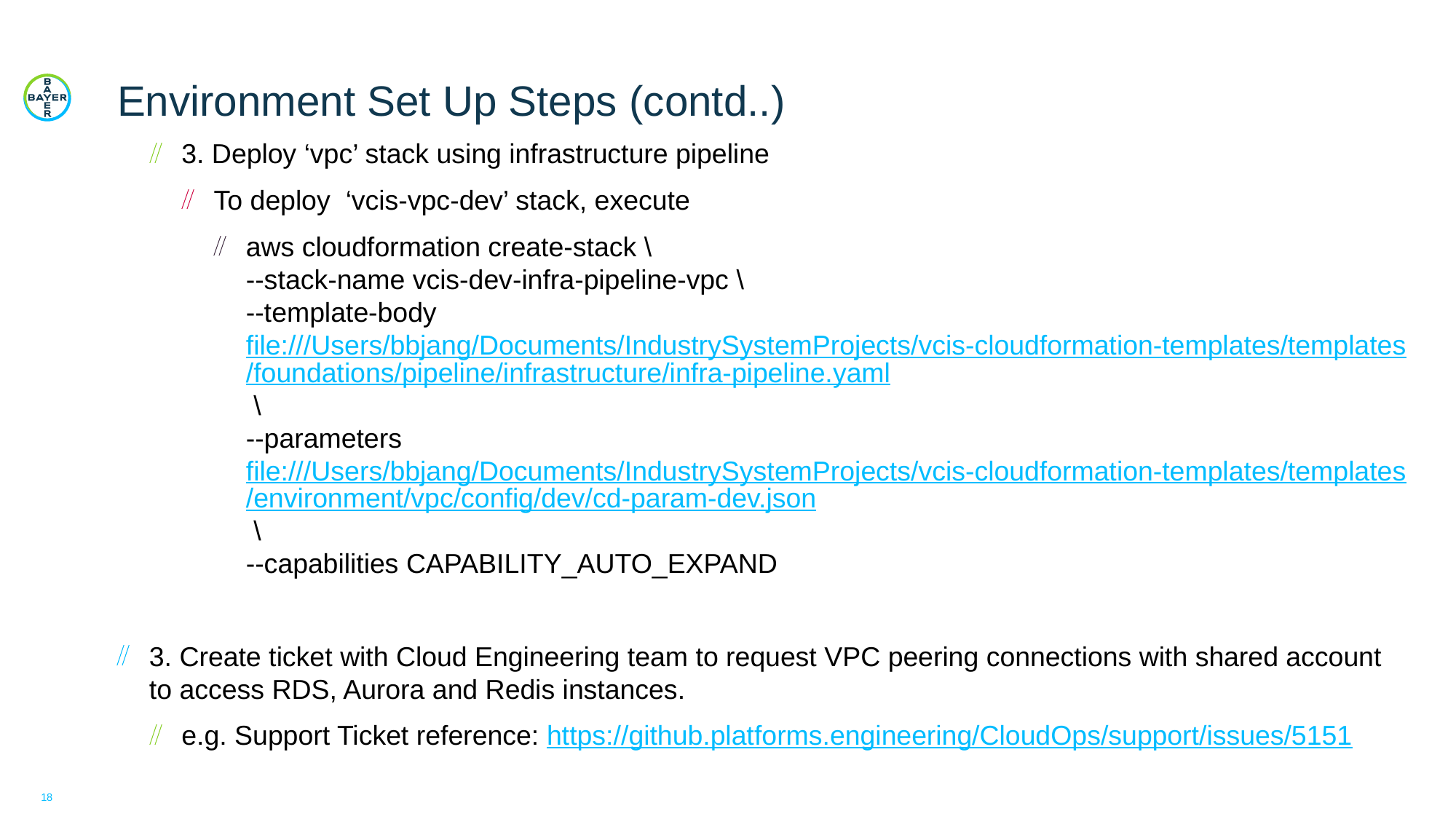

# Environment Set Up Steps (contd..)
3. Deploy ‘vpc’ stack using infrastructure pipeline
To deploy  ‘vcis-vpc-dev’ stack, execute
aws cloudformation create-stack \
--stack-name vcis-dev-infra-pipeline-vpc \
--template-body file:///Users/bbjang/Documents/IndustrySystemProjects/vcis-cloudformation-templates/templates/foundations/pipeline/infrastructure/infra-pipeline.yaml \
--parameters file:///Users/bbjang/Documents/IndustrySystemProjects/vcis-cloudformation-templates/templates/environment/vpc/config/dev/cd-param-dev.json \
--capabilities CAPABILITY_AUTO_EXPAND

3. Create ticket with Cloud Engineering team to request VPC peering connections with shared account to access RDS, Aurora and Redis instances.
e.g. Support Ticket reference: https://github.platforms.engineering/CloudOps/support/issues/5151

18